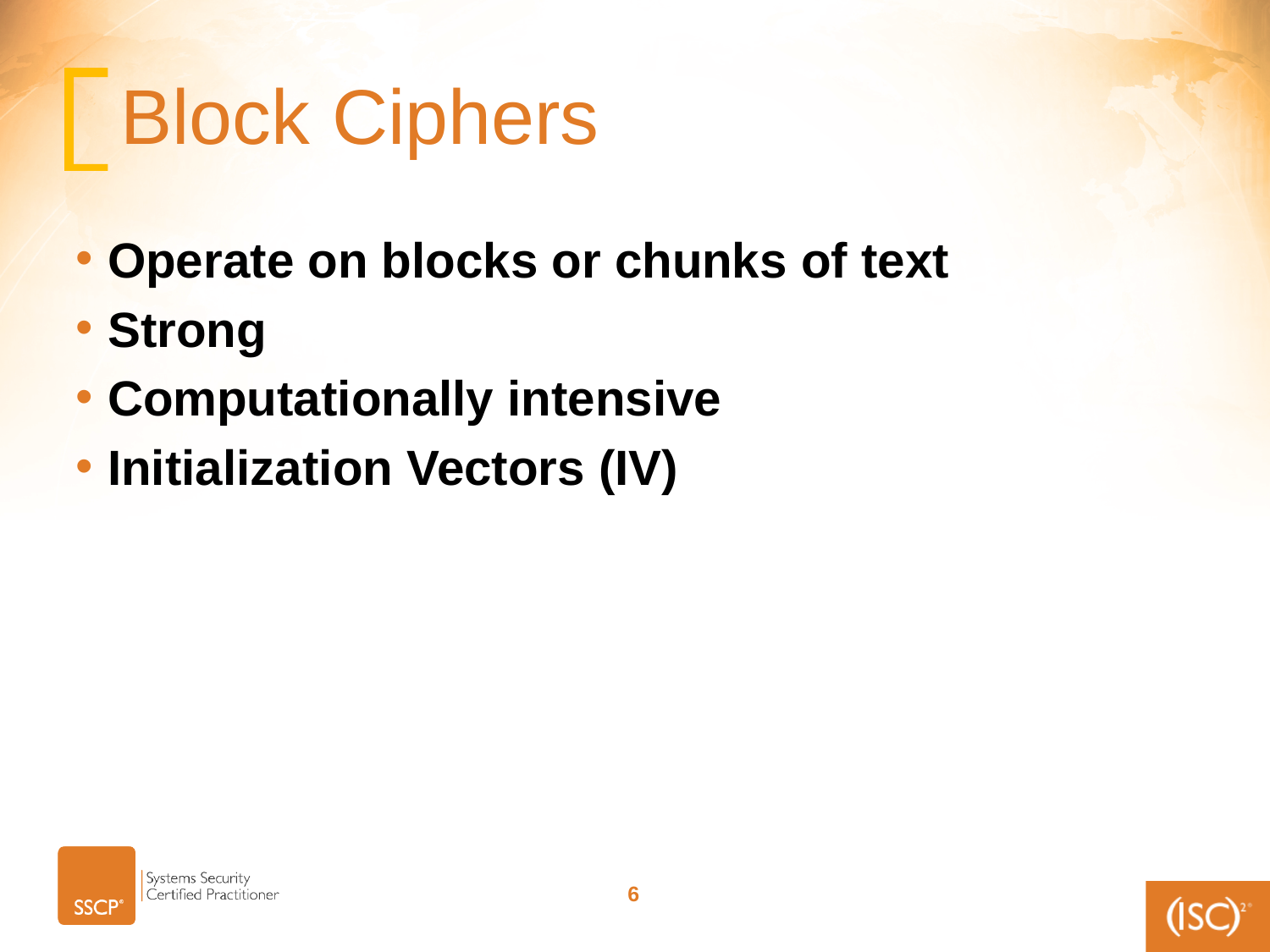

# Block Ciphers
Operate on blocks or chunks of text
Strong
Computationally intensive
Initialization Vectors (IV)